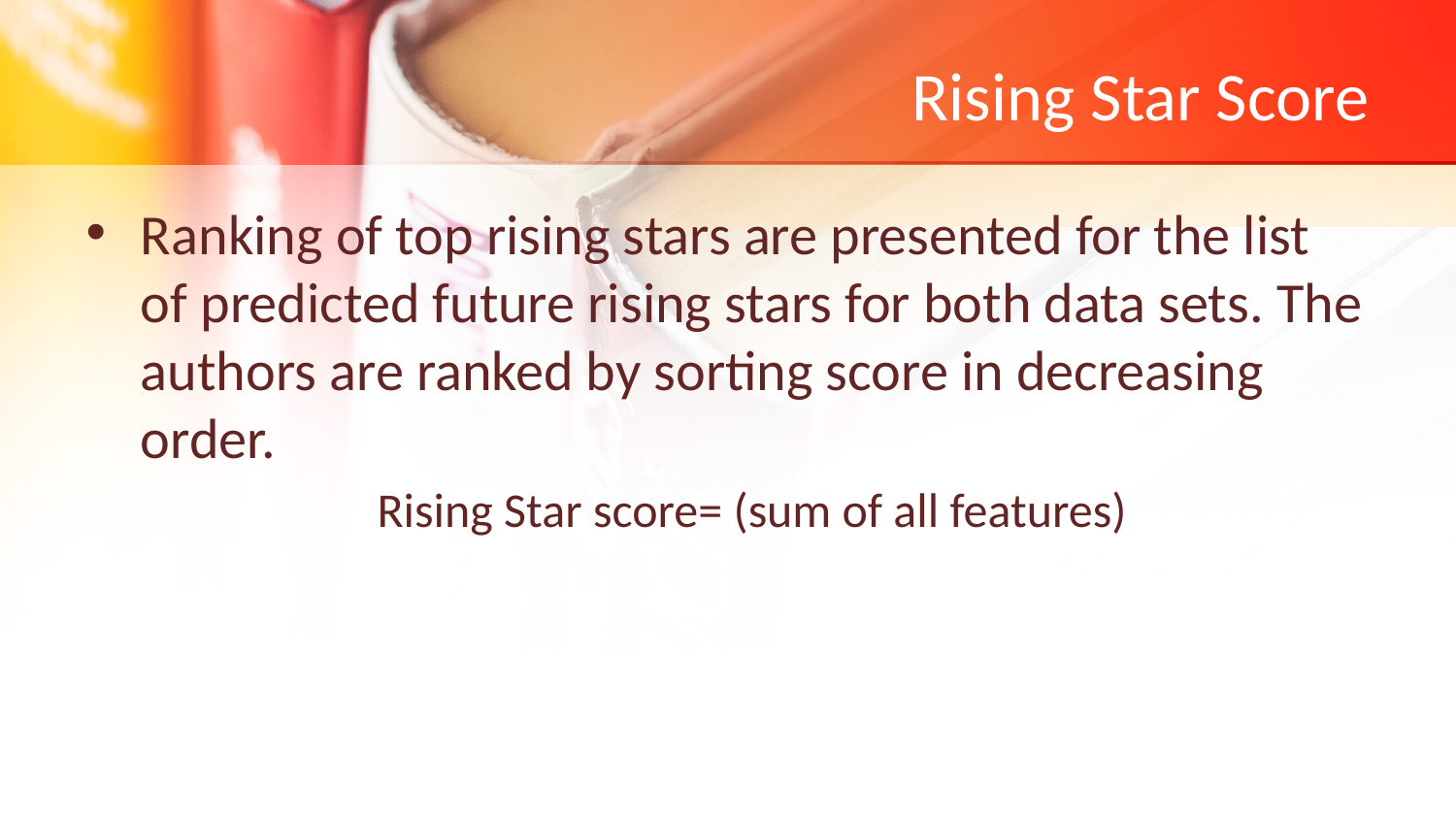

# Rising Star Score
Ranking of top rising stars are presented for the list of predicted future rising stars for both data sets. The authors are ranked by sorting score in decreasing order.
	Rising Star score= (sum of all features)